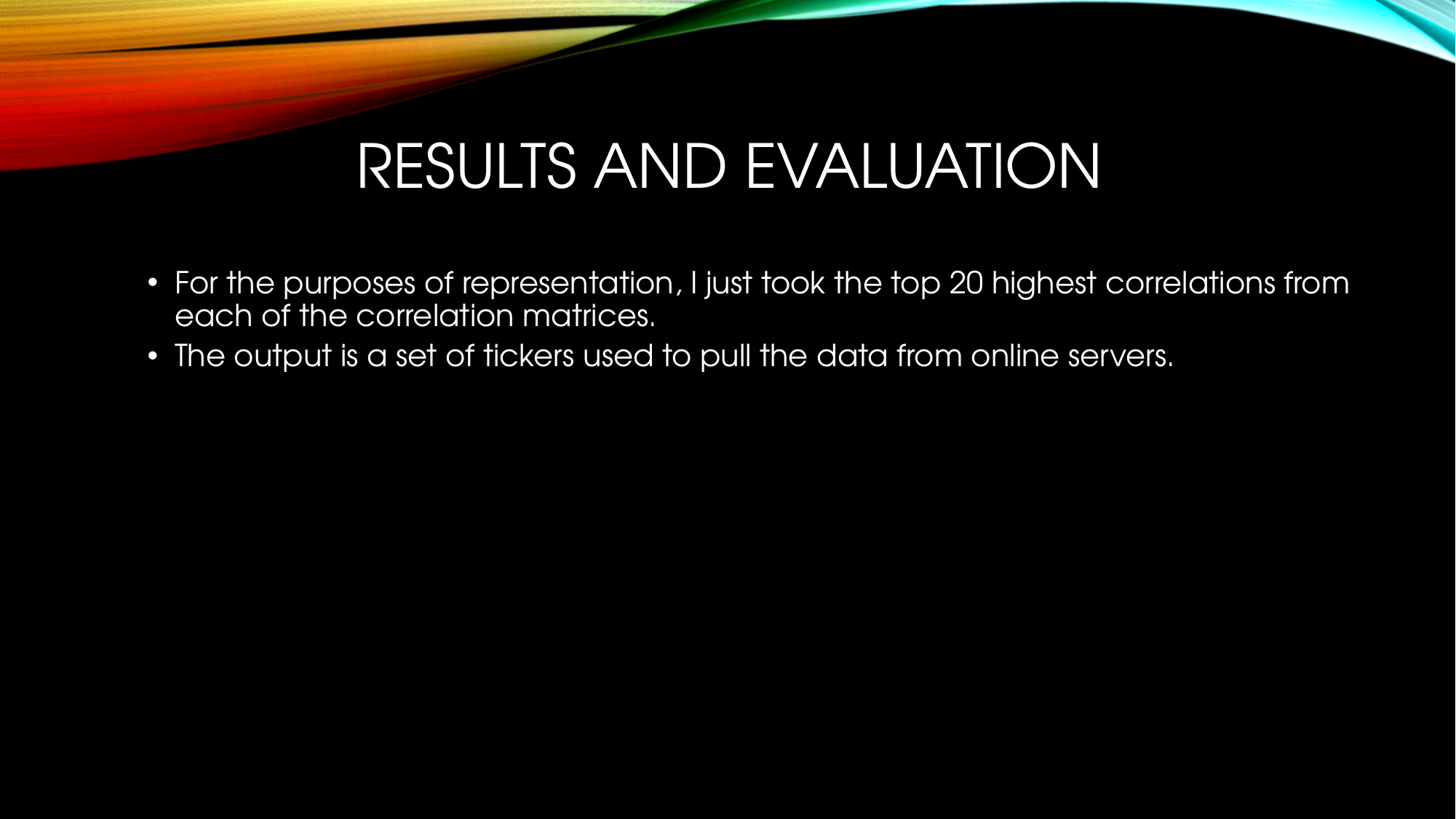

# Results and Evaluation
For the purposes of representation, I just took the top 20 highest correlations from each of the correlation matrices.
The output is a set of tickers used to pull the data from online servers.